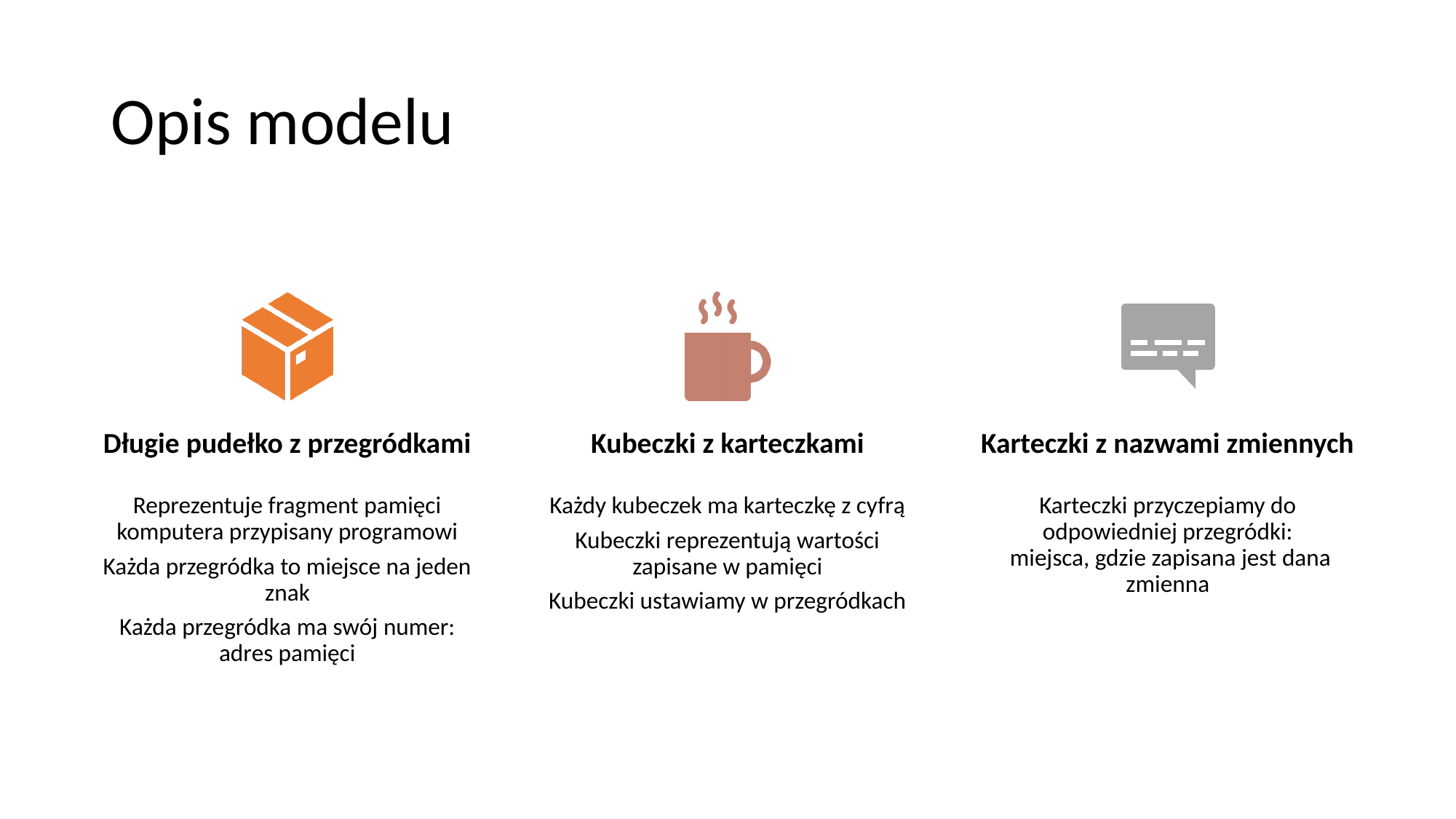

# Opis modelu
Długie pudełko z przegródkami
Reprezentuje fragment pamięci komputera przypisany programowi
Każda przegródka to miejsce na jeden znak
Każda przegródka ma swój numer: adres pamięci
Kubeczki z karteczkami
Każdy kubeczek ma karteczkę z cyfrą
Kubeczki reprezentują wartości zapisane w pamięci
Kubeczki ustawiamy w przegródkach
Karteczki z nazwami zmiennych
Karteczki przyczepiamy do odpowiedniej przegródki:
 miejsca, gdzie zapisana jest dana zmienna